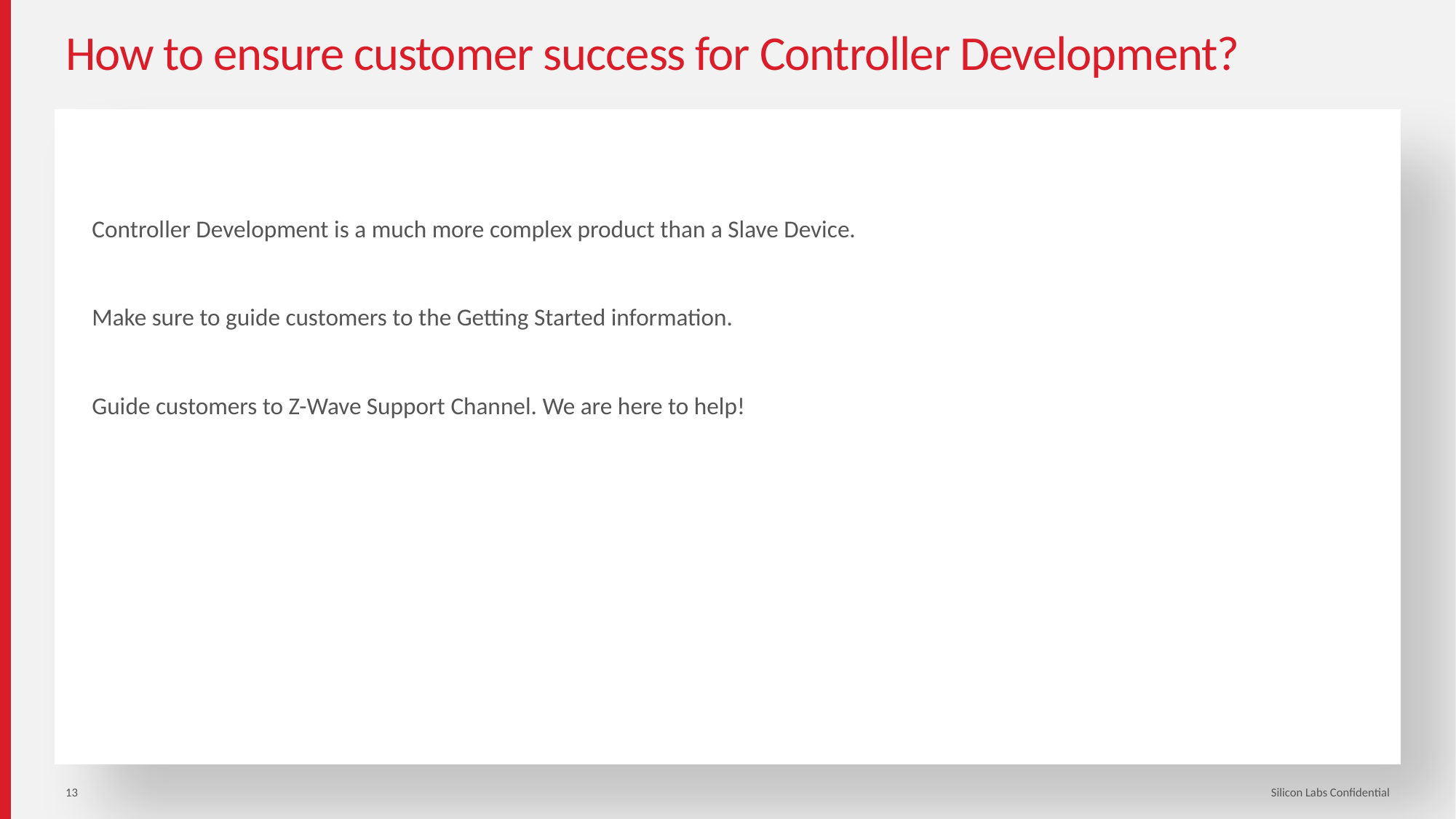

# How to ensure customer success for Controller Development?

Controller Development is a much more complex product than a Slave Device.

Make sure to guide customers to the Getting Started information.

Guide customers to Z-Wave Support Channel. We are here to help!

13
Silicon Labs Confidential